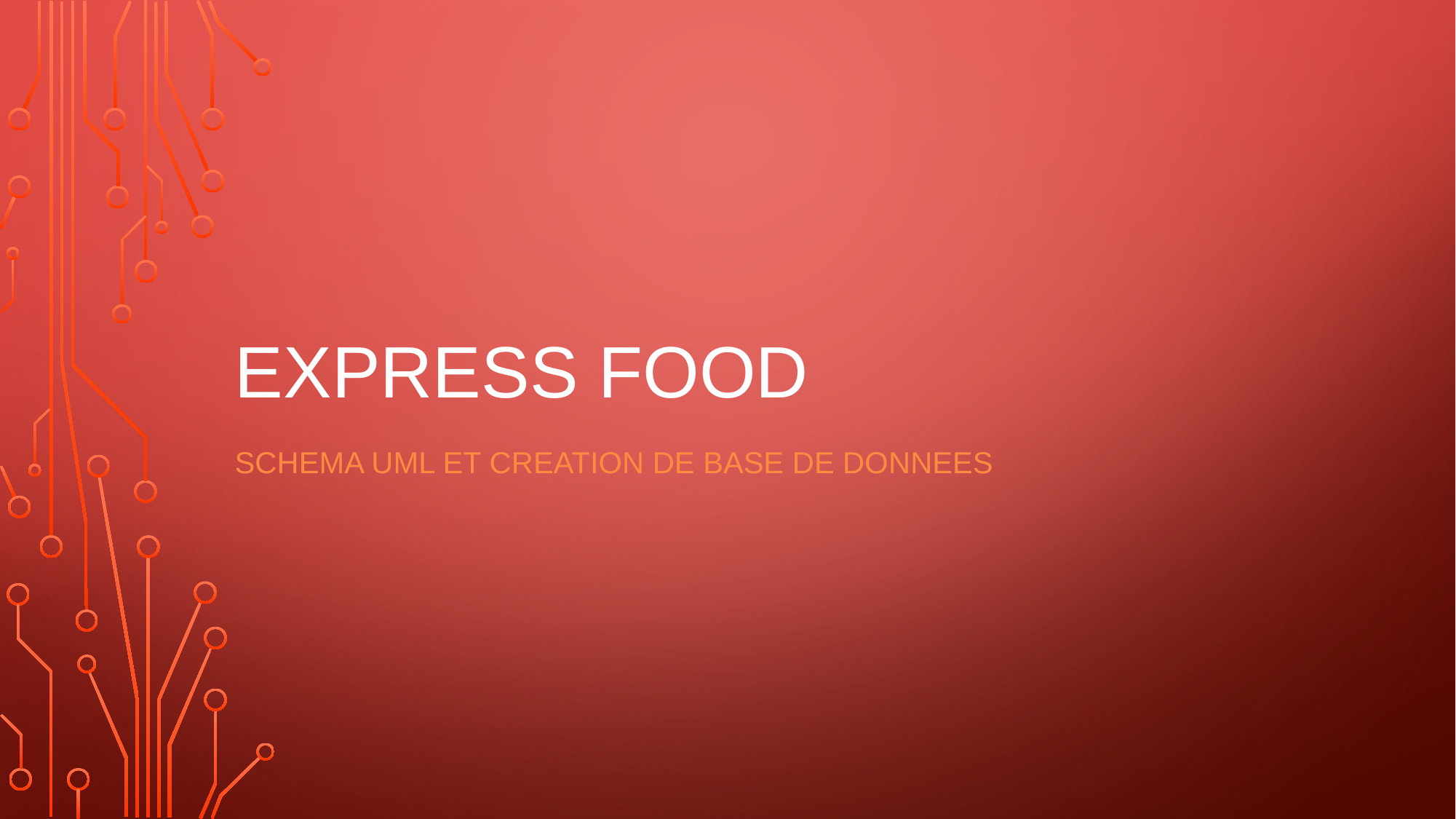

# EXPRESS FOOD
SCHEMA UML ET CREATION DE BASE DE DONNEES